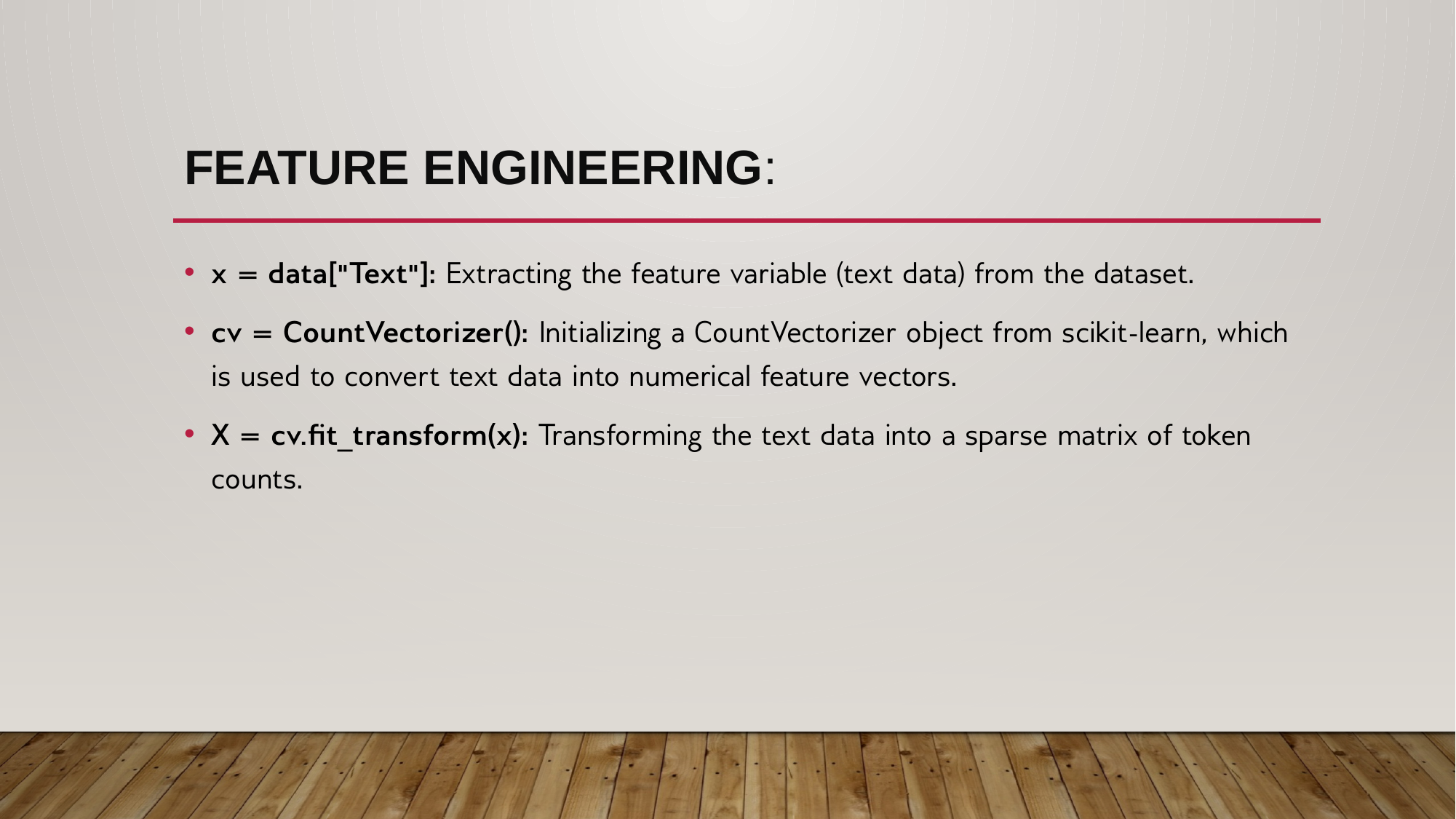

# Feature Engineering:
x = data["Text"]: Extracting the feature variable (text data) from the dataset.
cv = CountVectorizer(): Initializing a CountVectorizer object from scikit-learn, which is used to convert text data into numerical feature vectors.
X = cv.fit_transform(x): Transforming the text data into a sparse matrix of token counts.